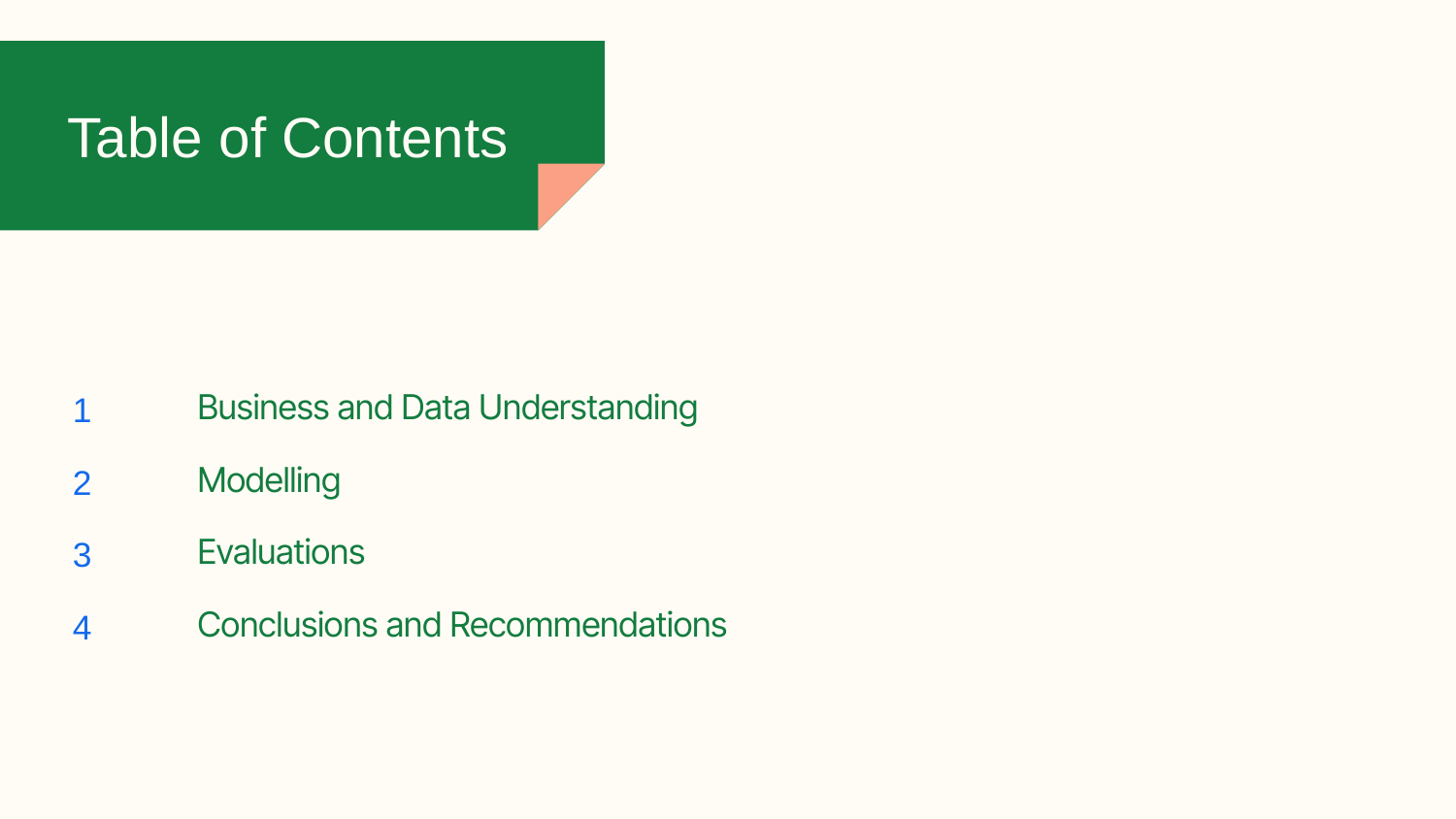

# Table of Contents
1
Business and Data Understanding

2

Modelling
3

Evaluations
Conclusions and Recommendations
4